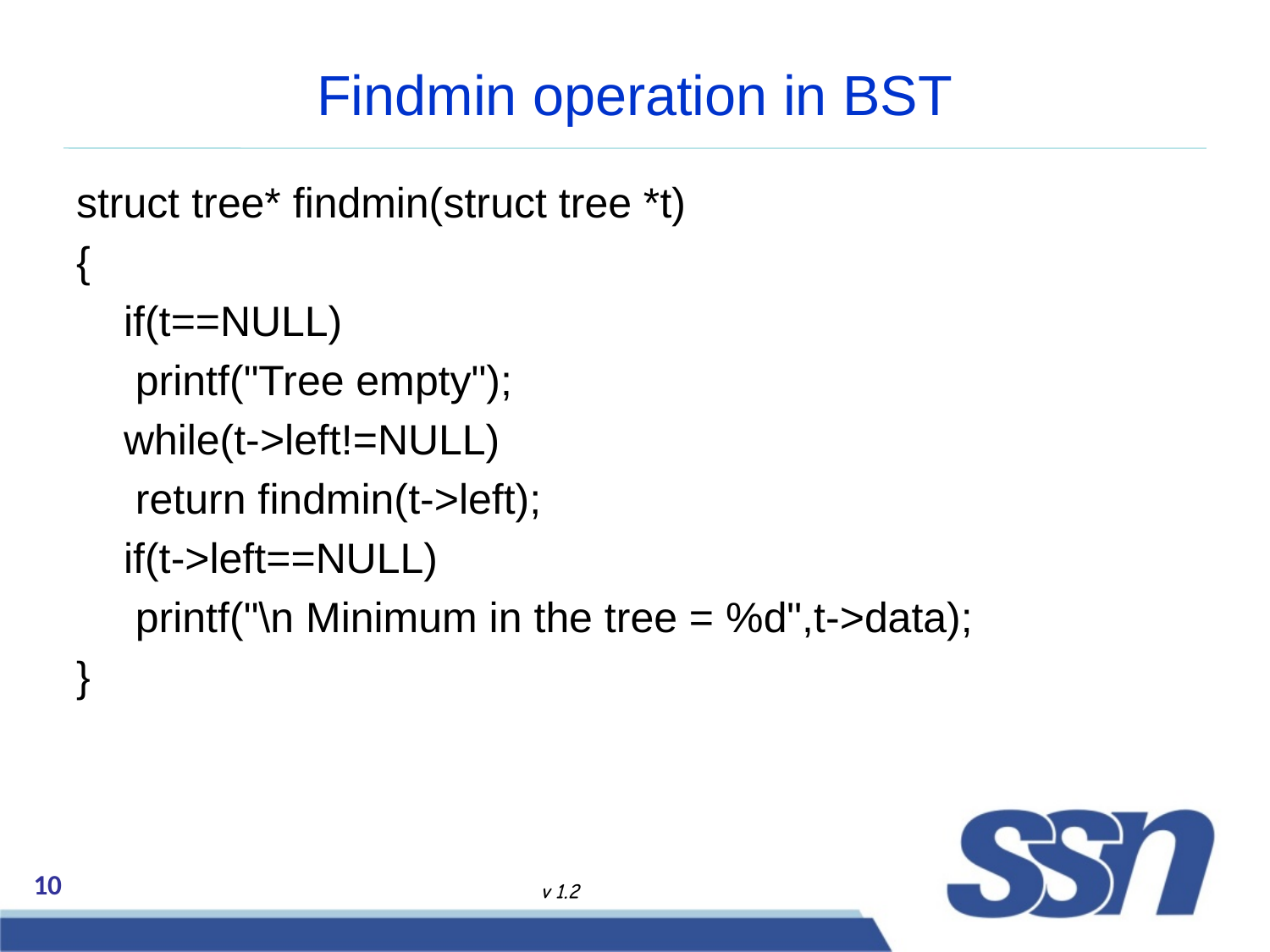

# Findmin operation in BST
struct tree* findmin(struct tree *t)
{
    if(t==NULL)
     printf("Tree empty");
    while(t->left!=NULL)
     return findmin(t->left);
    if(t->left==NULL)
     printf("\n Minimum in the tree = %d",t->data);
}